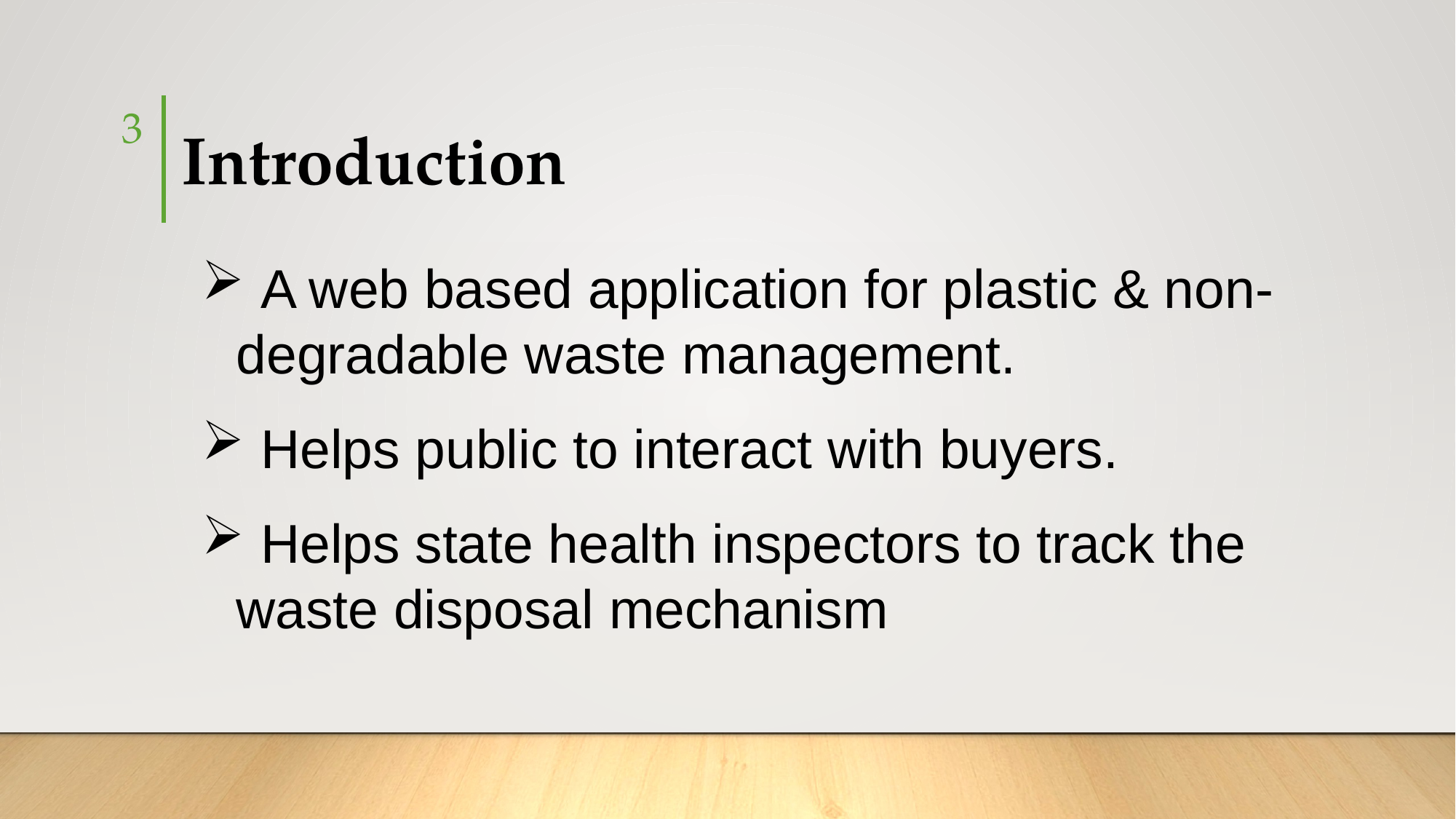

3
Introduction
 A web based application for plastic & non-degradable waste management.

 Helps public to interact with buyers.

 Helps state health inspectors to track the waste disposal mechanism